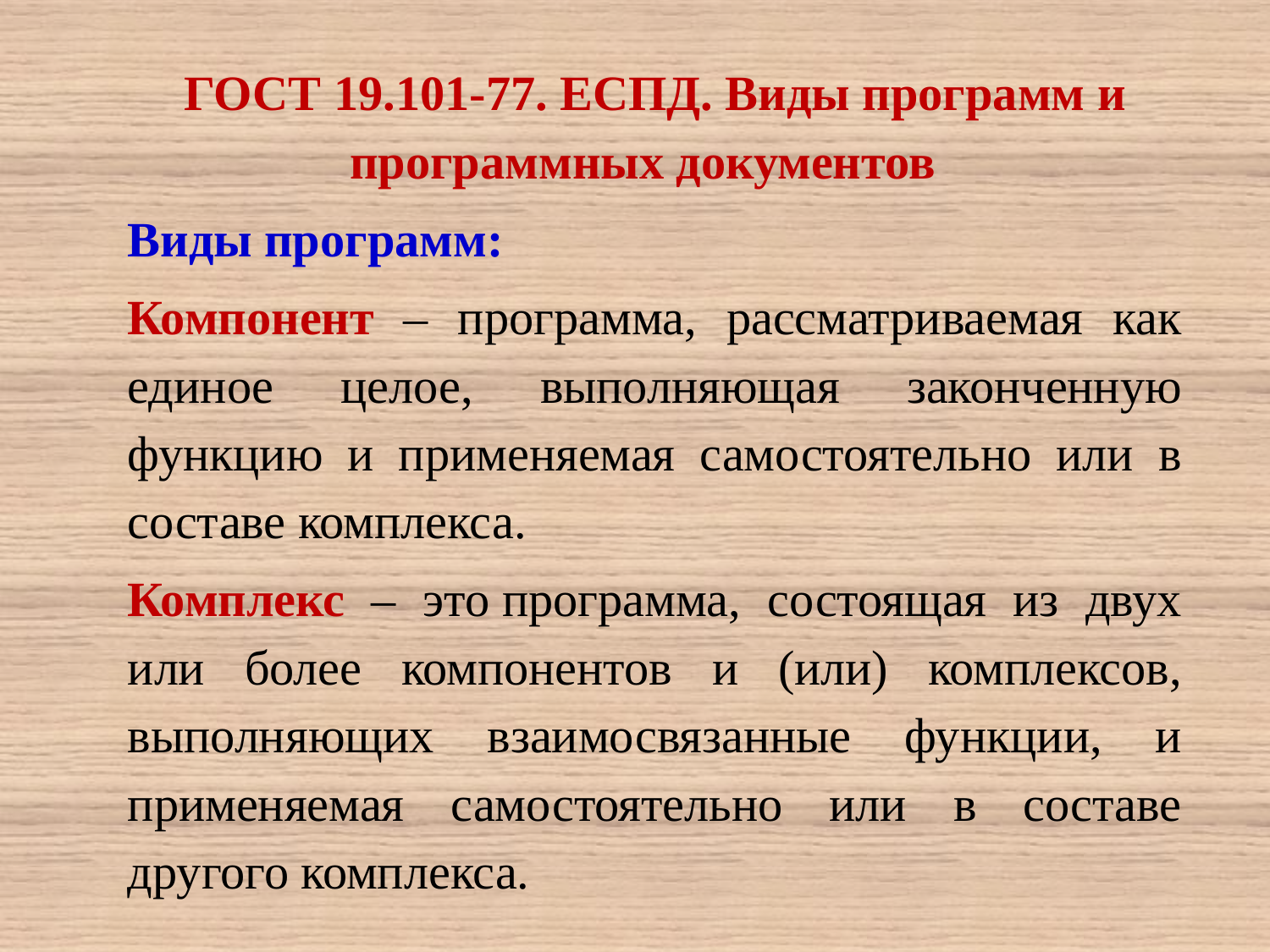

ГОСТ 19.101-77. ЕСПД. Виды программ и программных документов
Виды программ:
Компонент – программа, рассматриваемая как единое целое, выполняющая законченную функцию и применяемая самостоятельно или в составе комплекса.
Комплекс – это программа, состоящая из двух или более компонентов и (или) комплексов, выполняющих взаимосвязанные функции, и применяемая самостоятельно или в составе другого комплекса.